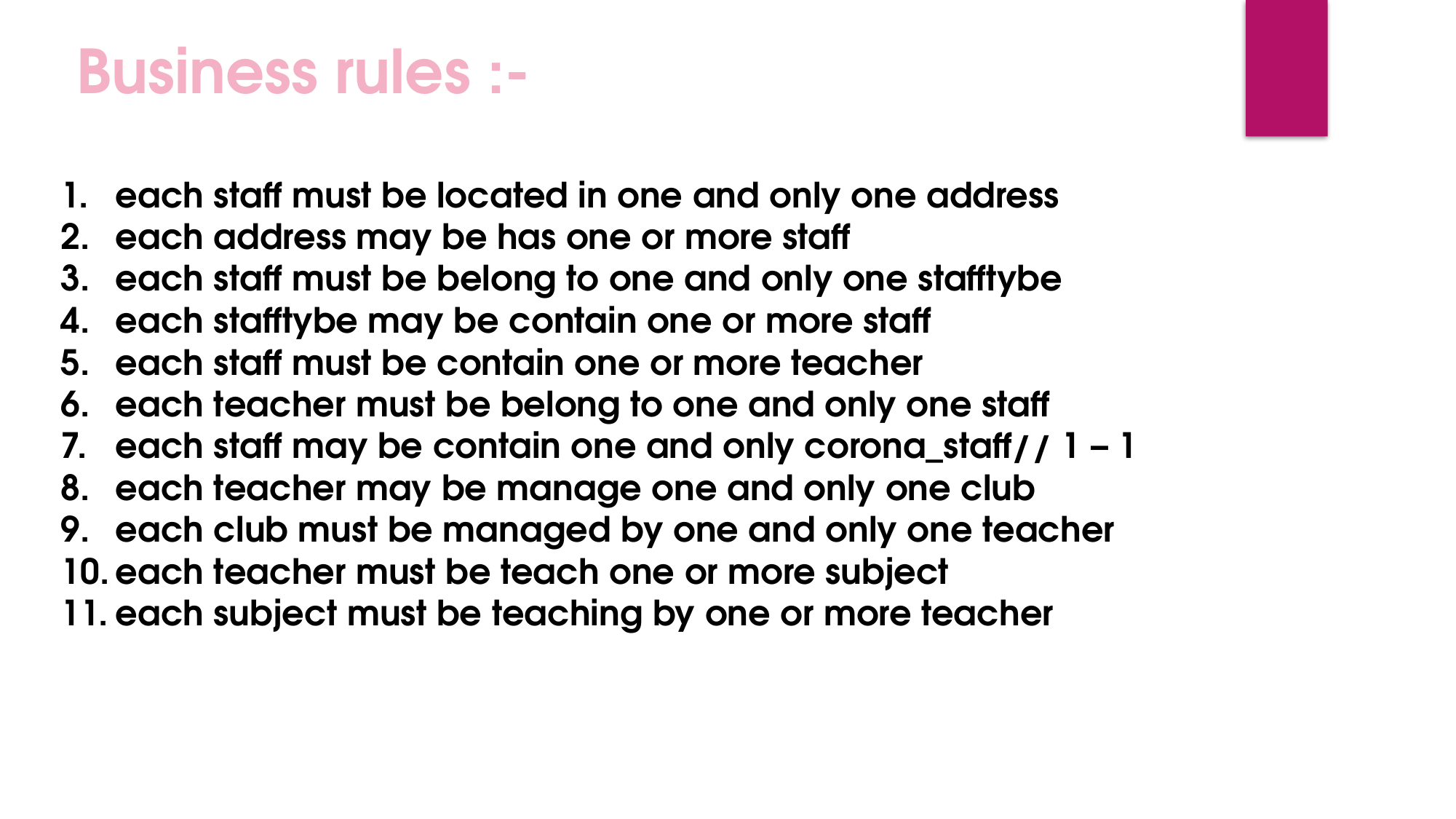

Business rules :-
each staff must be located in one and only one address
each address may be has one or more staff
each staff must be belong to one and only one stafftybe
each stafftybe may be contain one or more staff
each staff must be contain one or more teacher
each teacher must be belong to one and only one staff
each staff may be contain one and only corona_staff// 1 – 1
each teacher may be manage one and only one club
each club must be managed by one and only one teacher
each teacher must be teach one or more subject
each subject must be teaching by one or more teacher